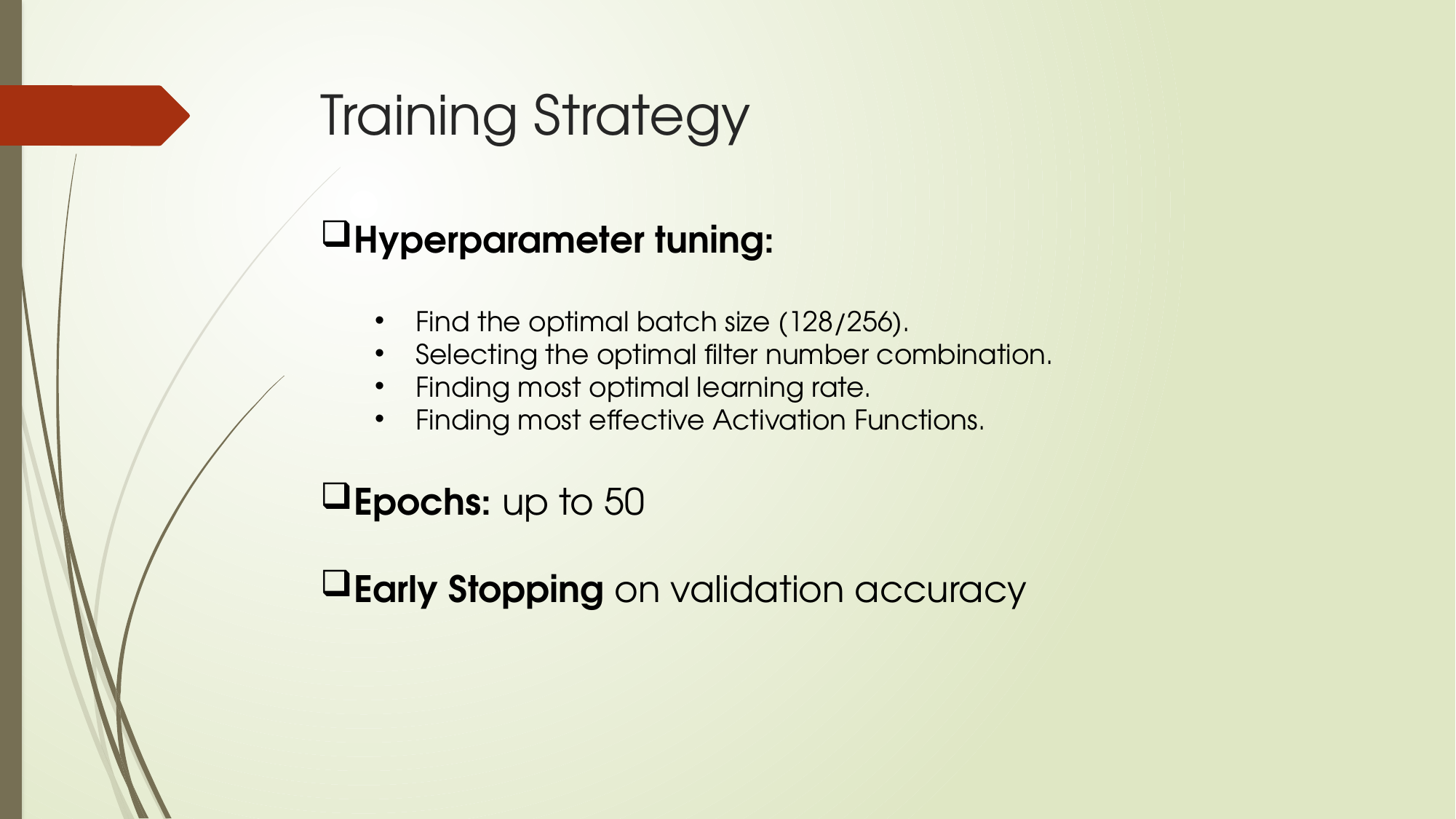

# Training Strategy
Hyperparameter tuning:

Find the optimal batch size (128/256).
Selecting the optimal filter number combination.
Finding most optimal learning rate.
Finding most effective Activation Functions.

Epochs: up to 50

Early Stopping on validation accuracy